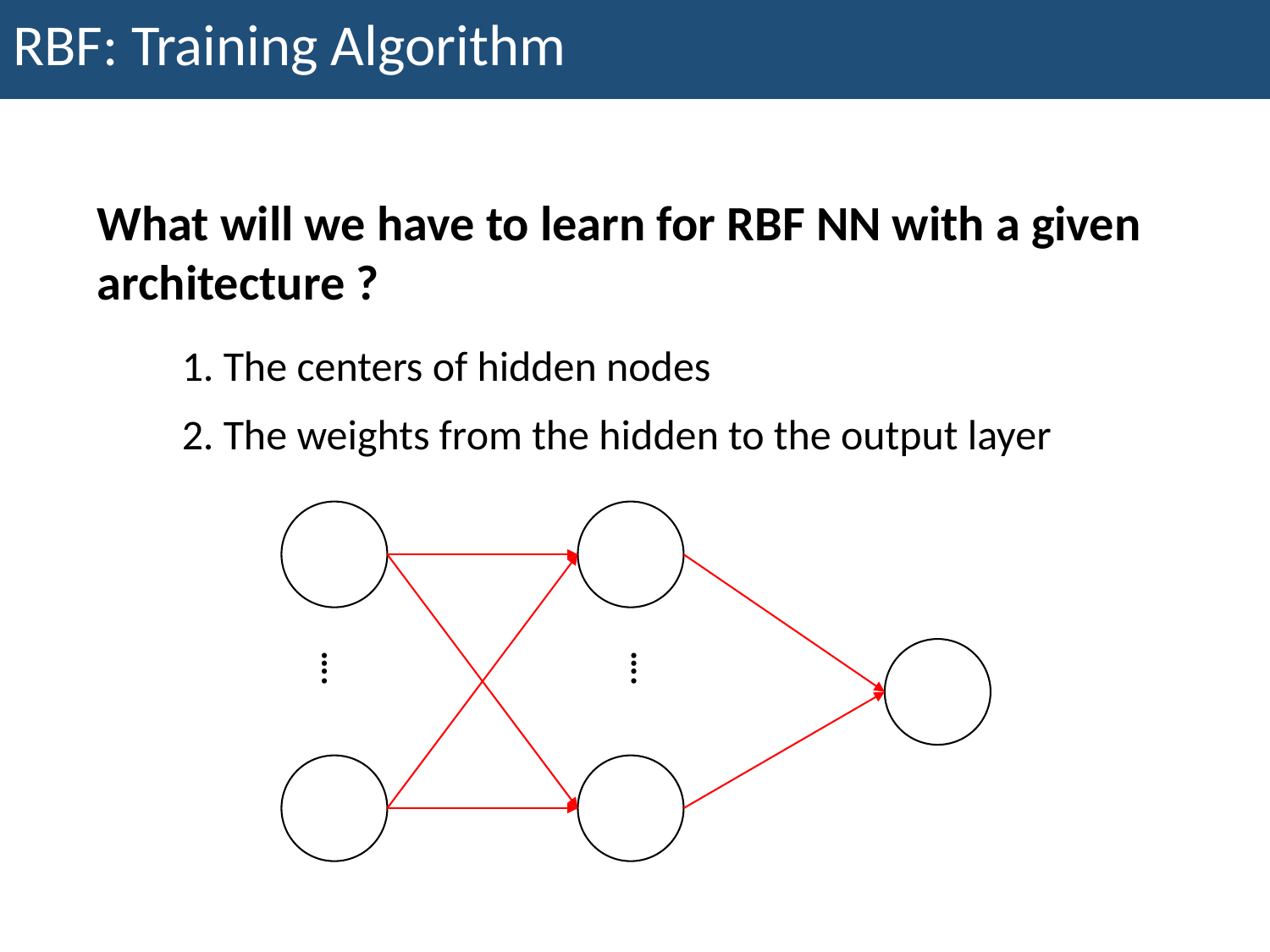

RBF: Training Algorithm
What will we have to learn for RBF NN with a given architecture ?
1. The centers of hidden nodes
2. The weights from the hidden to the output layer

….
….